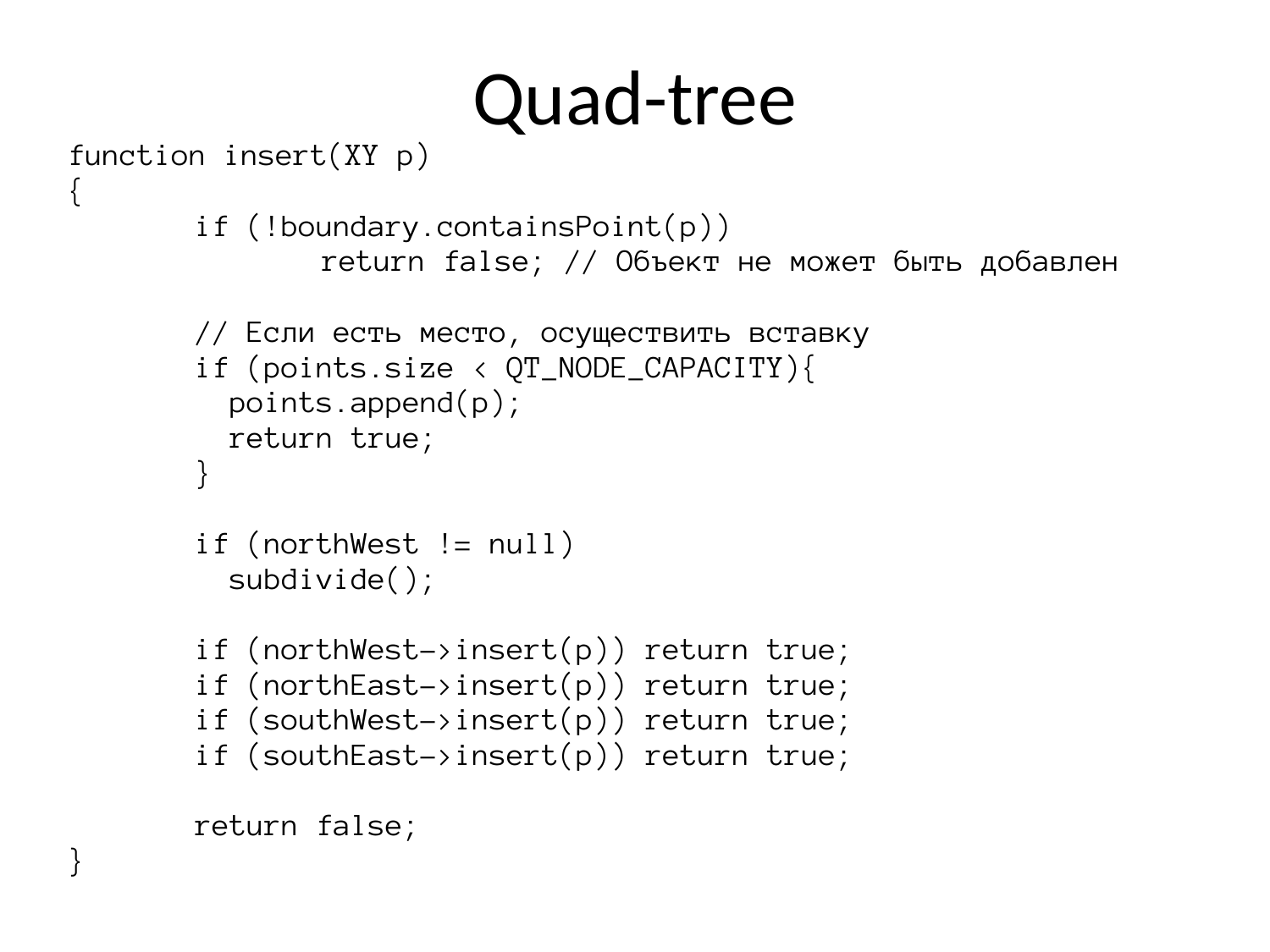

# Quad-tree
function insert(XY p)
{
	if (!boundary.containsPoint(p))
		return false; // Объект не может быть добавлен

	// Если есть место, осуществить вставку
	if (points.size < QT_NODE_CAPACITY){
	  points.append(p);
	  return true;
	}

	if (northWest != null)
	  subdivide();

	if (northWest->insert(p)) return true;
	if (northEast->insert(p)) return true;
	if (southWest->insert(p)) return true;
	if (southEast->insert(p)) return true;

	return false;
}